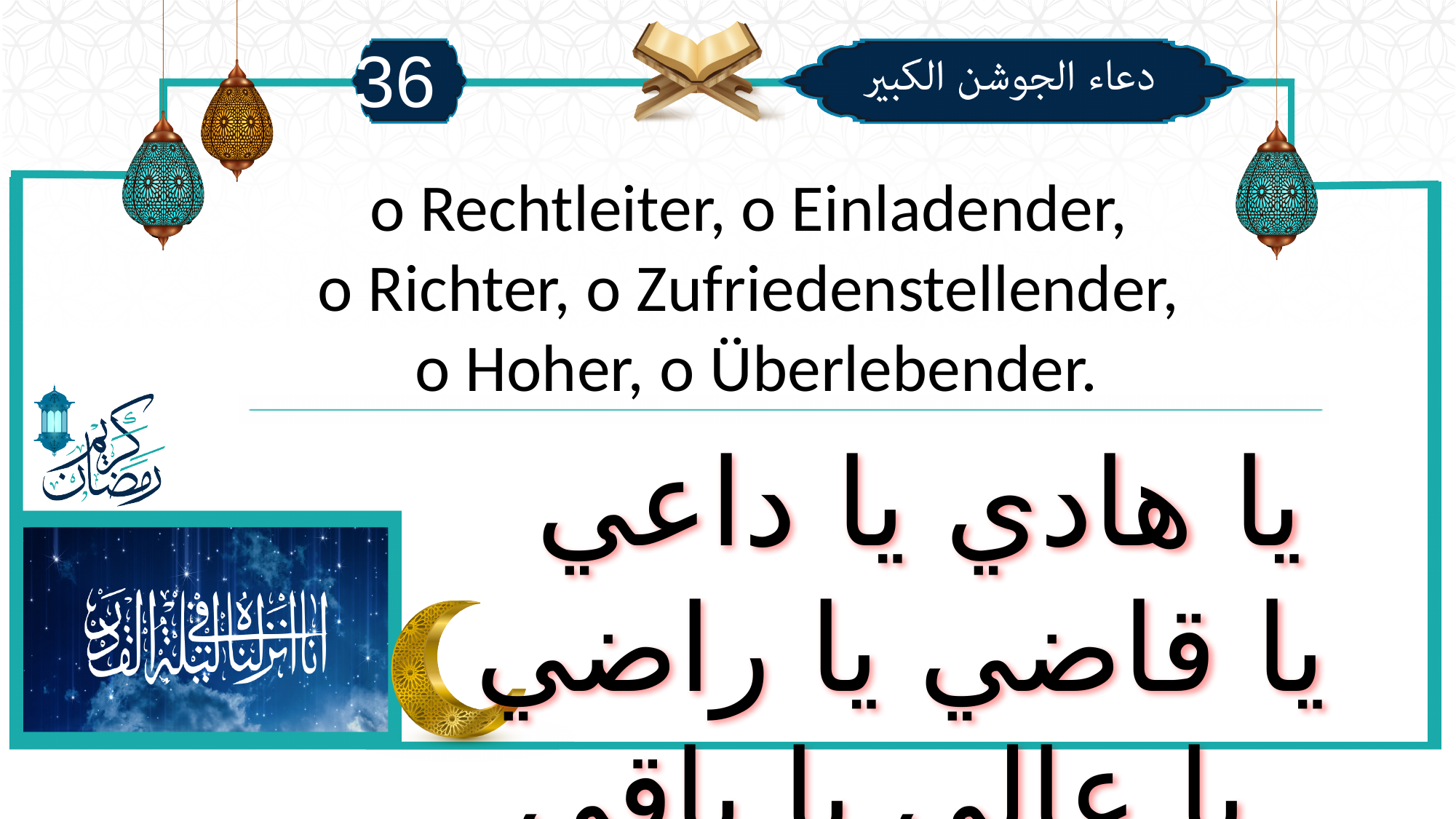

36
o Rechtleiter, o Einladender, 
o Richter, o Zufriedenstellender, 
o Hoher, o Überlebender.
 يا هادي يا داعي يا قاضي يا راضي يا عالي يا باقي